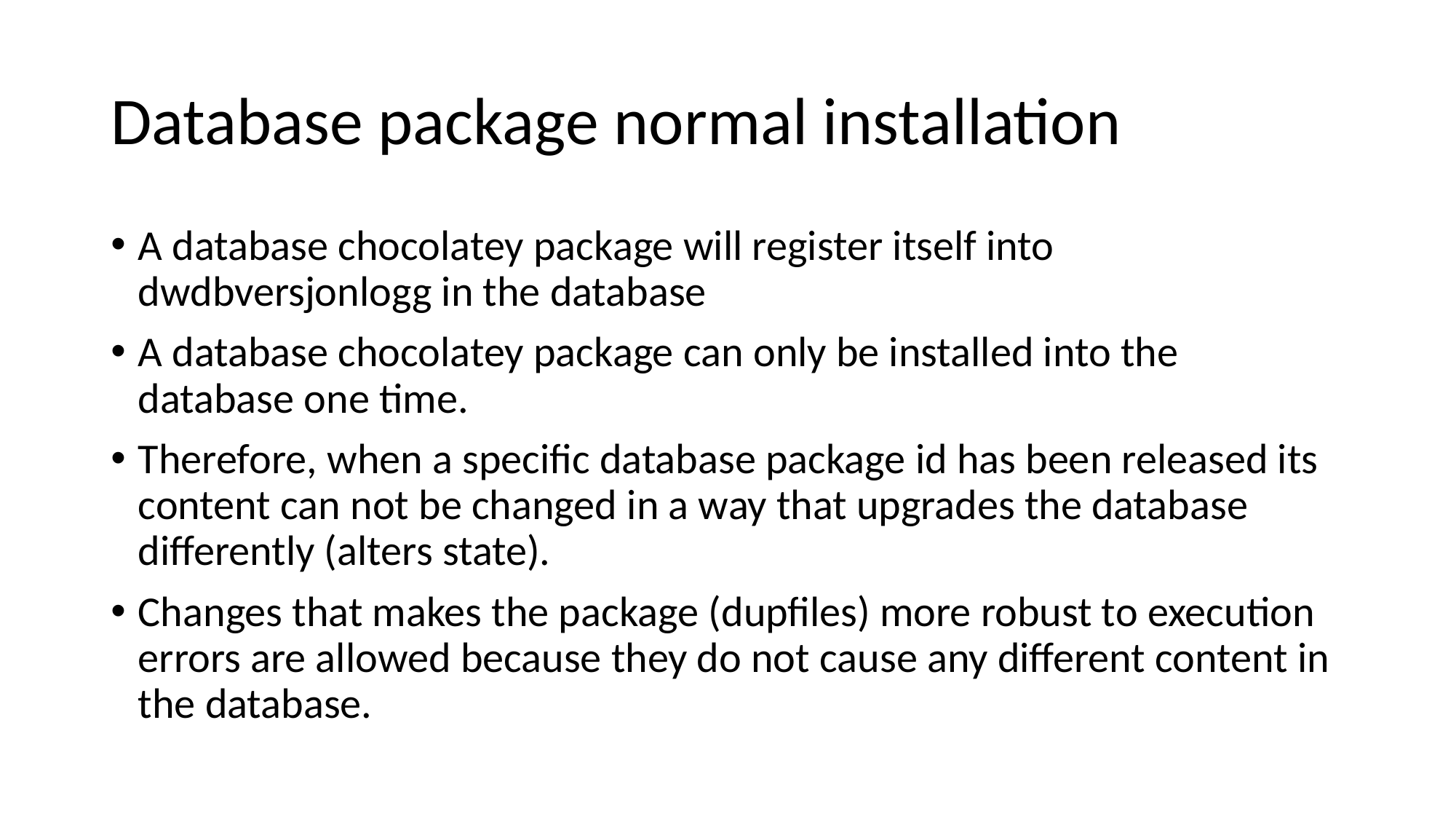

# Database package normal installation
A database chocolatey package will register itself into dwdbversjonlogg in the database
A database chocolatey package can only be installed into the database one time.
Therefore, when a specific database package id has been released its content can not be changed in a way that upgrades the database differently (alters state).
Changes that makes the package (dupfiles) more robust to execution errors are allowed because they do not cause any different content in the database.